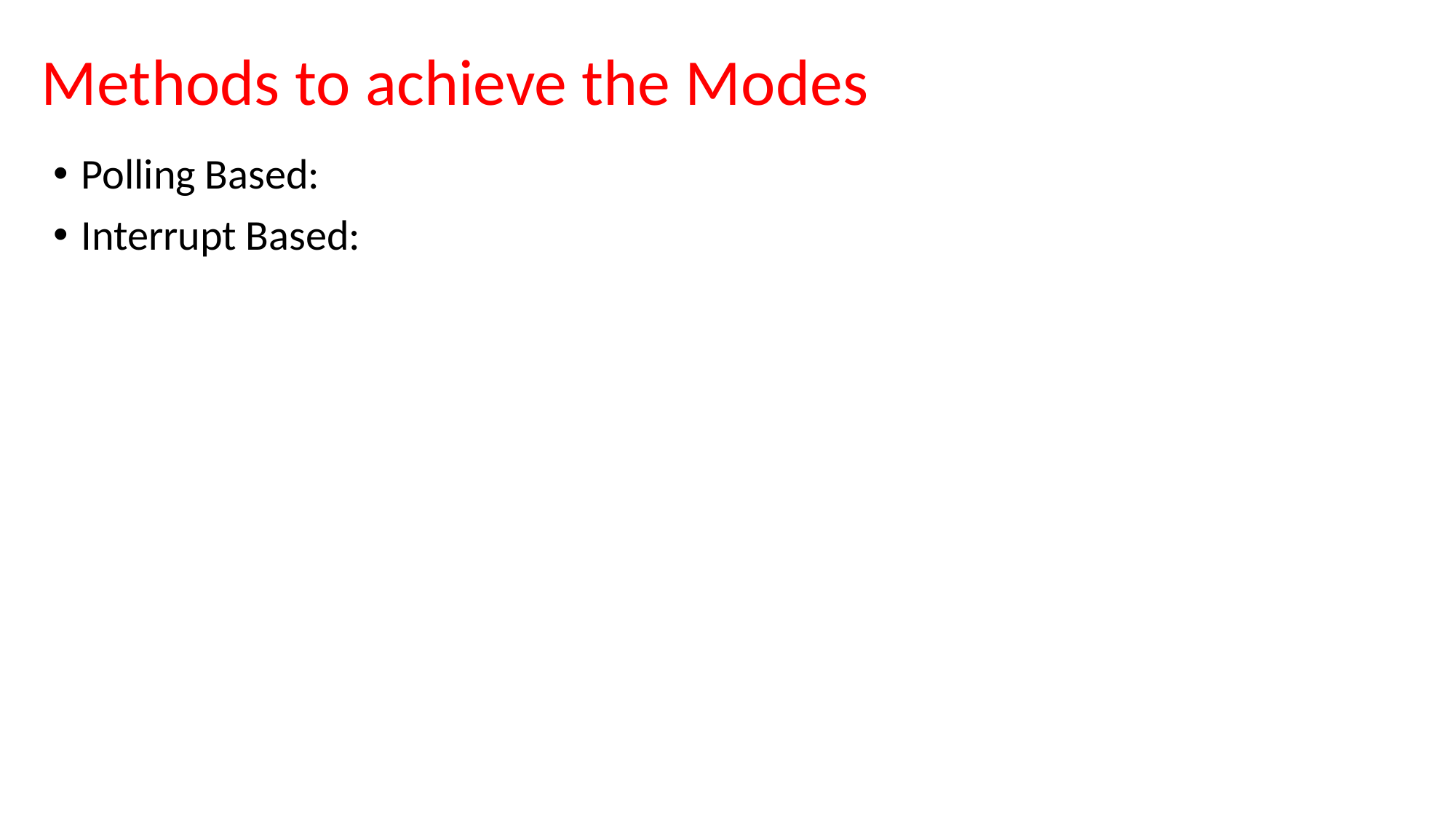

# Methods to achieve the Modes
Polling Based:
Interrupt Based: